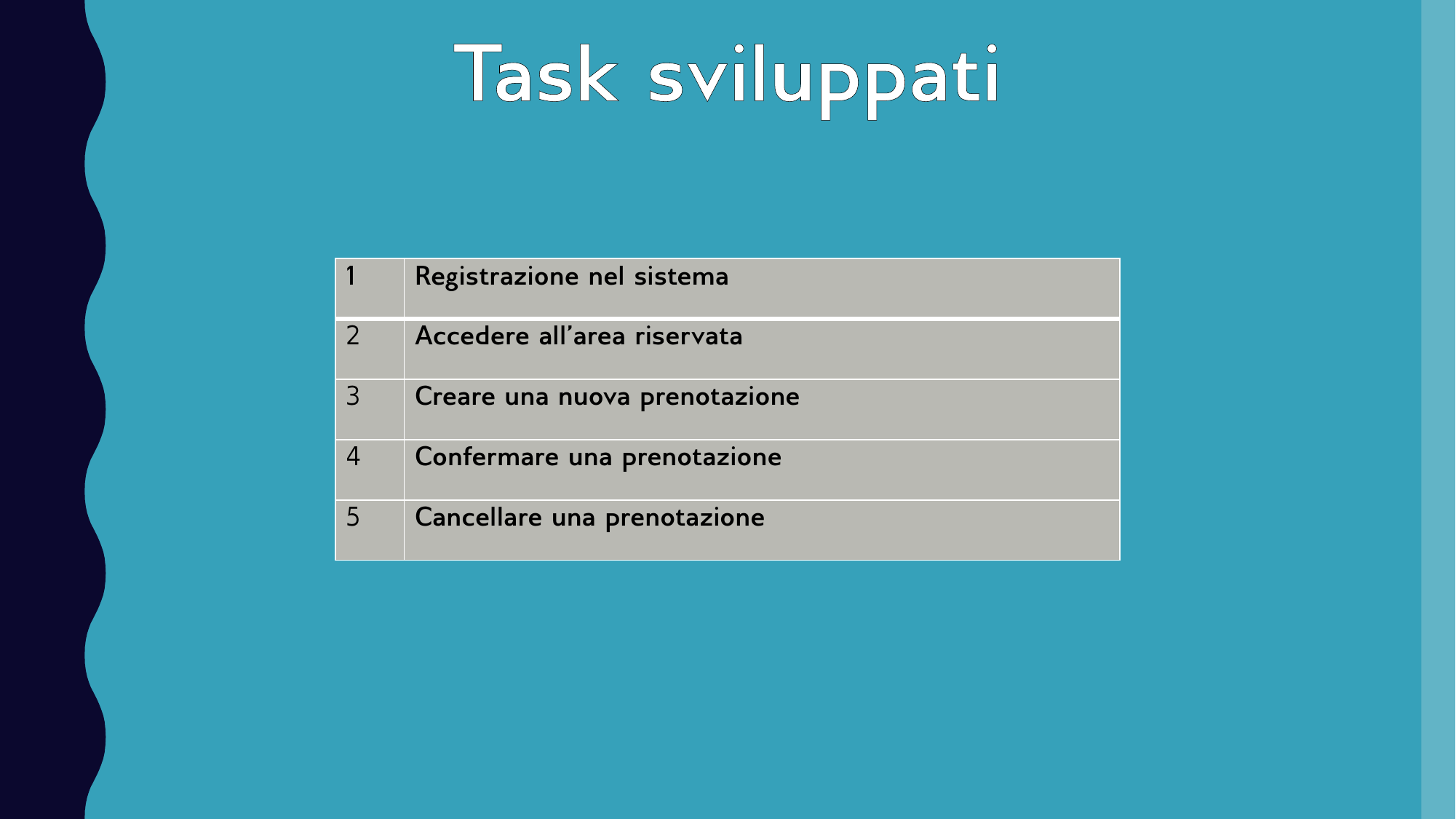

Task sviluppati
| 1 | Registrazione nel sistema |
| --- | --- |
| 2 | Accedere all’area riservata |
| 3 | Creare una nuova prenotazione |
| 4 | Confermare una prenotazione |
| 5 | Cancellare una prenotazione |